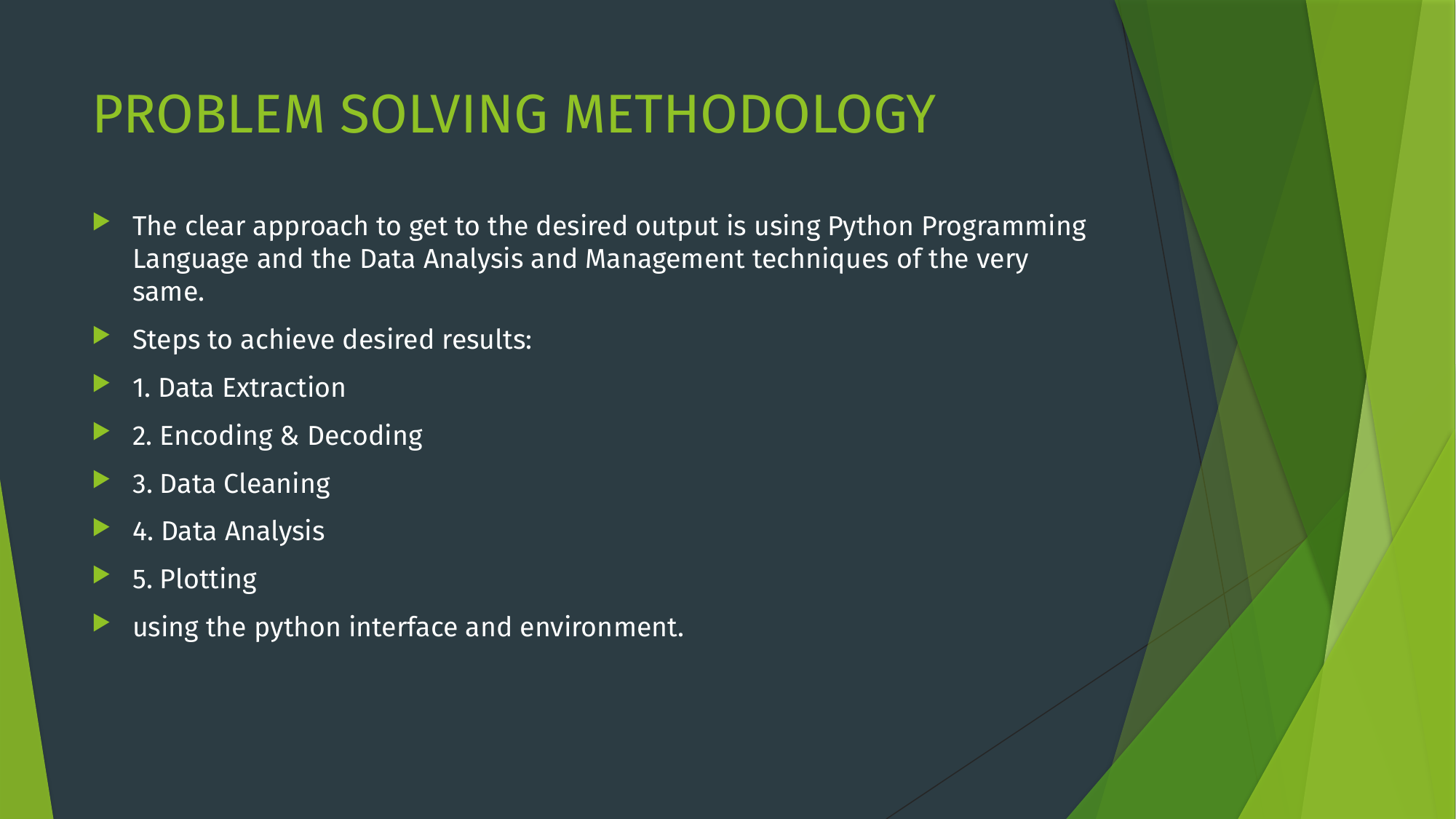

# PROBLEM SOLVING METHODOLOGY
The clear approach to get to the desired output is using Python Programming Language and the Data Analysis and Management techniques of the very same.
Steps to achieve desired results:
1. Data Extraction
2. Encoding & Decoding
3. Data Cleaning
4. Data Analysis
5. Plotting
using the python interface and environment.